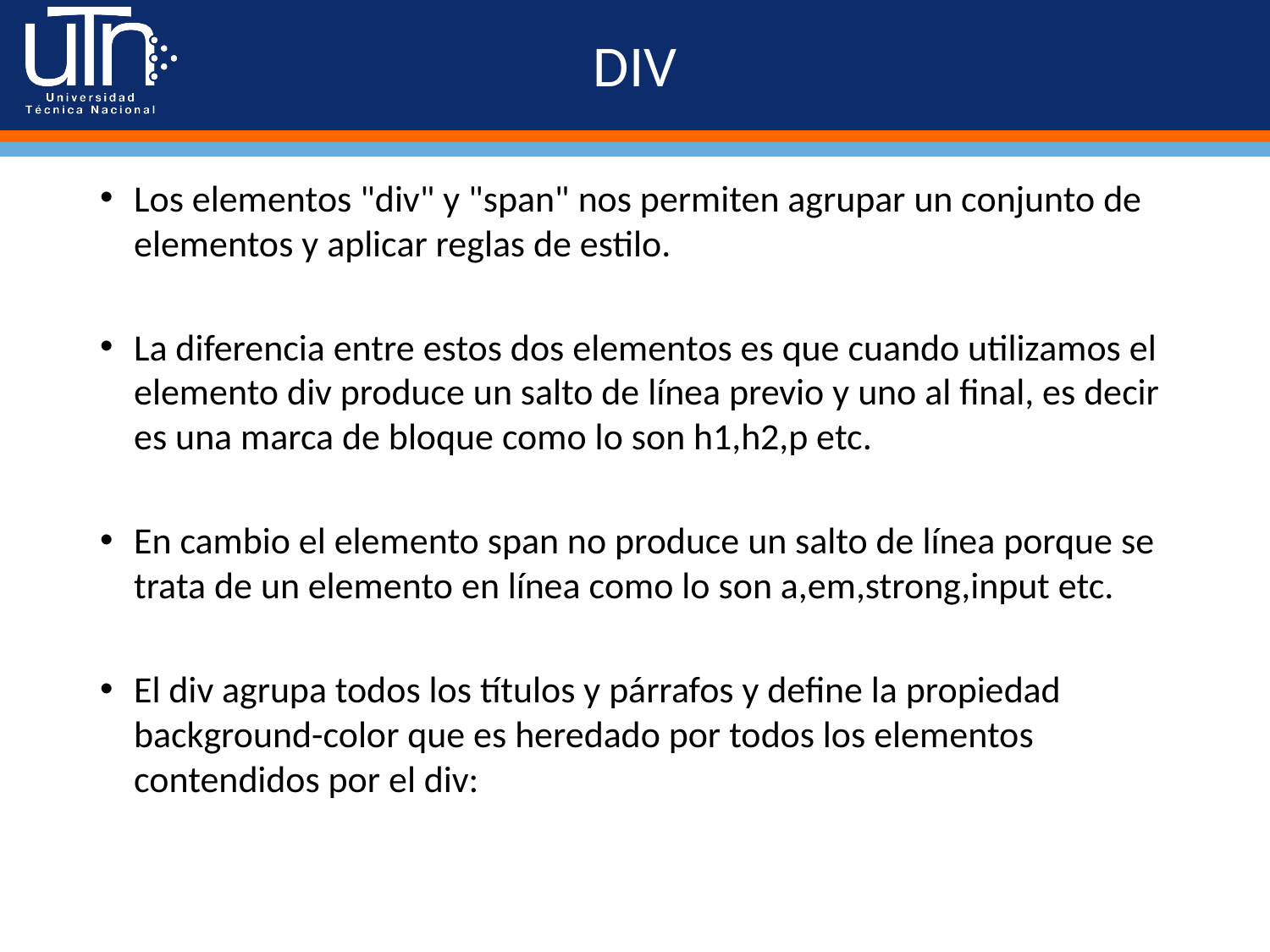

# DIV
Los elementos "div" y "span" nos permiten agrupar un conjunto de elementos y aplicar reglas de estilo.

La diferencia entre estos dos elementos es que cuando utilizamos el elemento div produce un salto de línea previo y uno al final, es decir es una marca de bloque como lo son h1,h2,p etc.

En cambio el elemento span no produce un salto de línea porque se trata de un elemento en línea como lo son a,em,strong,input etc.

El div agrupa todos los títulos y párrafos y define la propiedad background-color que es heredado por todos los elementos contendidos por el div: